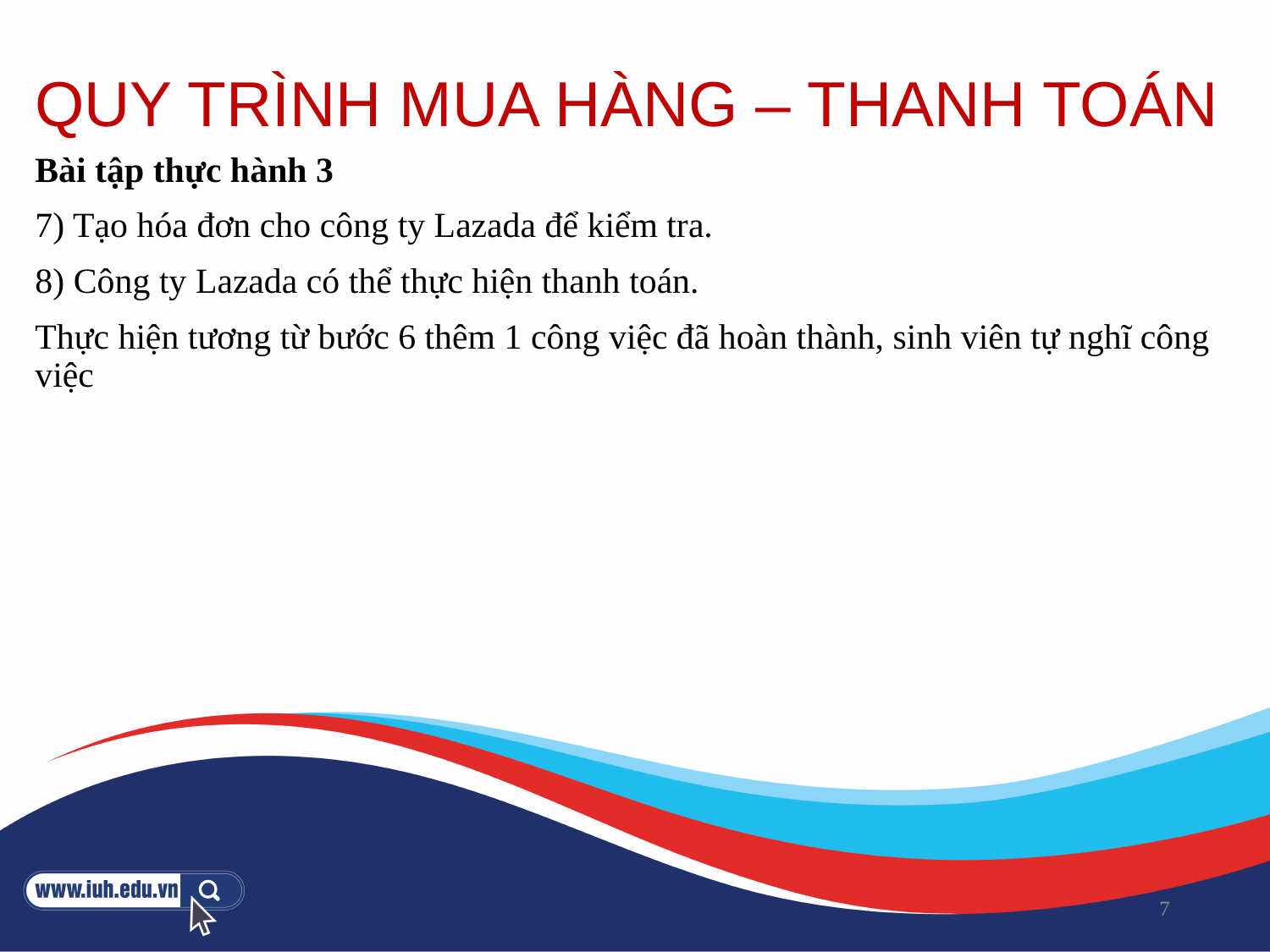

# QUY TRÌNH MUA HÀNG – THANH TOÁN
Bài tập thực hành 3
7) Tạo hóa đơn cho công ty Lazada để kiểm tra.
8) Công ty Lazada có thể thực hiện thanh toán.
Thực hiện tương từ bước 6 thêm 1 công việc đã hoàn thành, sinh viên tự nghĩ công việc

7